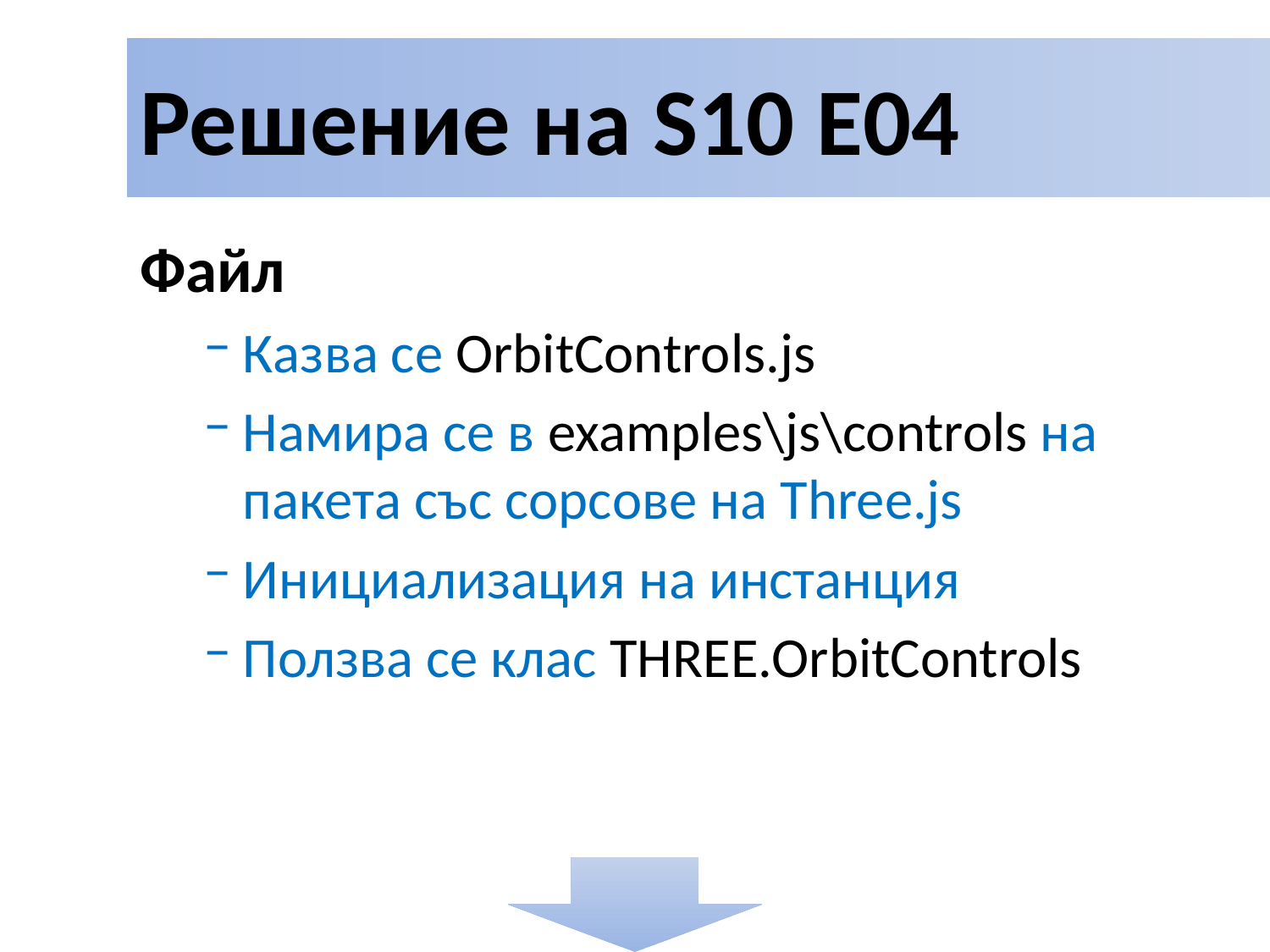

# Решение на S10 E04
Файл
Казва се OrbitControls.js
Намира се в examples\js\controls на пакета със сорсове на Three.js
Инициализация на инстанция
Ползва се клас THREE.OrbitControls